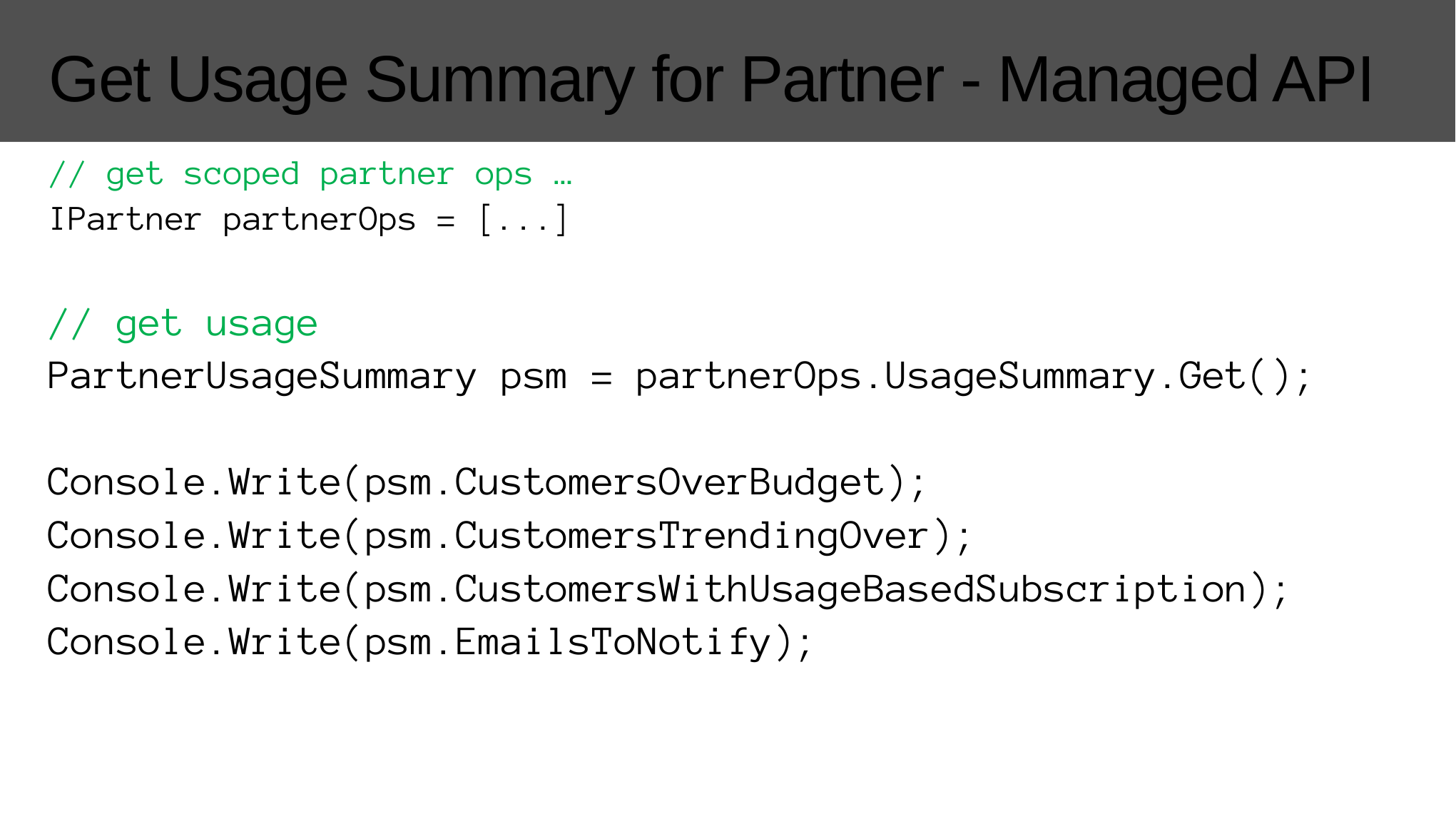

# Get Usage Summary for Partner - Managed API
// get scoped partner ops …
IPartner partnerOps = [...]

// get usage
PartnerUsageSummary psm = partnerOps.UsageSummary.Get();

Console.Write(psm.CustomersOverBudget);
Console.Write(psm.CustomersTrendingOver);
Console.Write(psm.CustomersWithUsageBasedSubscription);
Console.Write(psm.EmailsToNotify);